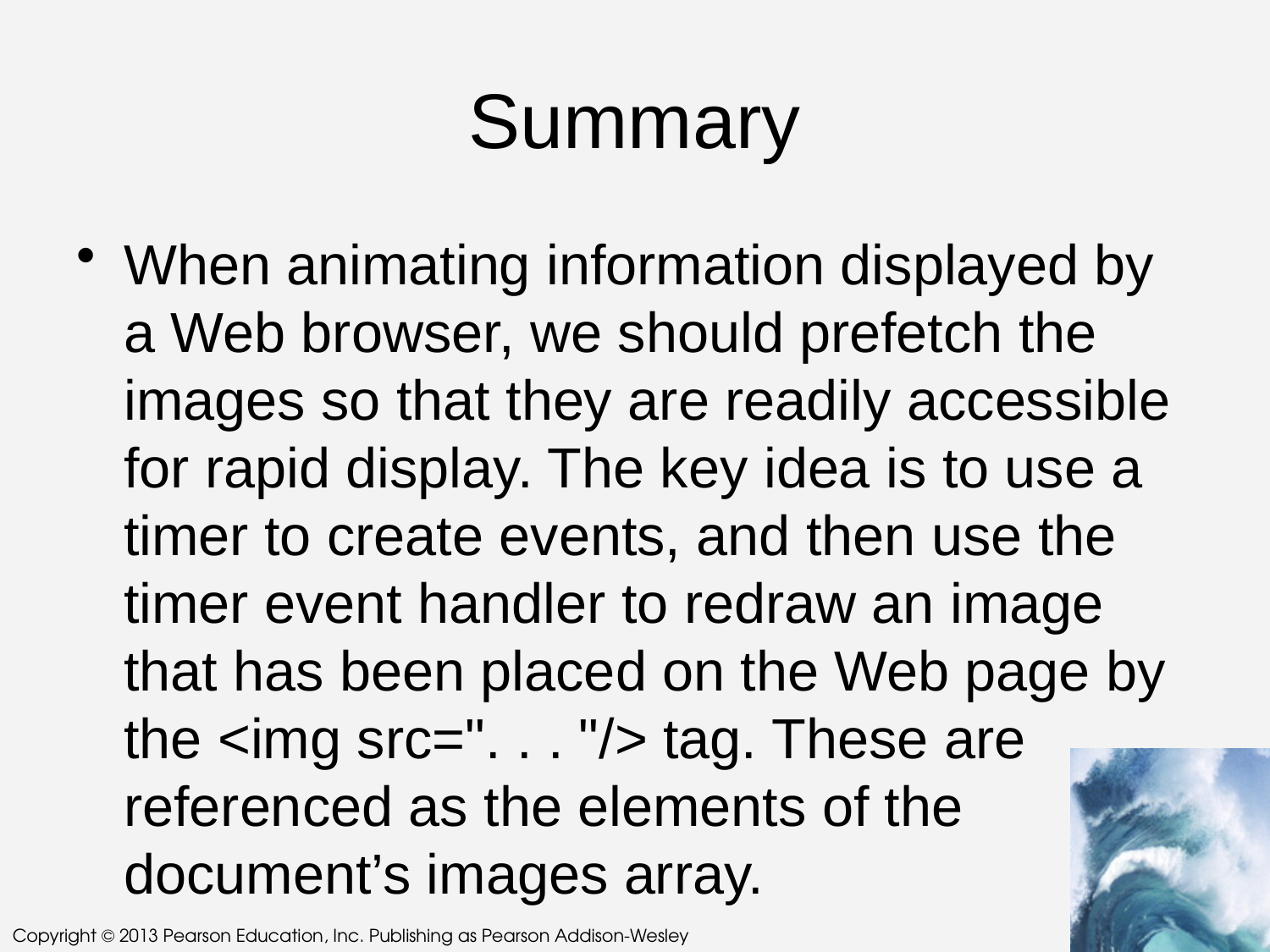

# Summary
When animating information displayed by a Web browser, we should prefetch the images so that they are readily accessible for rapid display. The key idea is to use a timer to create events, and then use the timer event handler to redraw an image that has been placed on the Web page by the <img src=". . . "/> tag. These are referenced as the elements of the document’s images array.